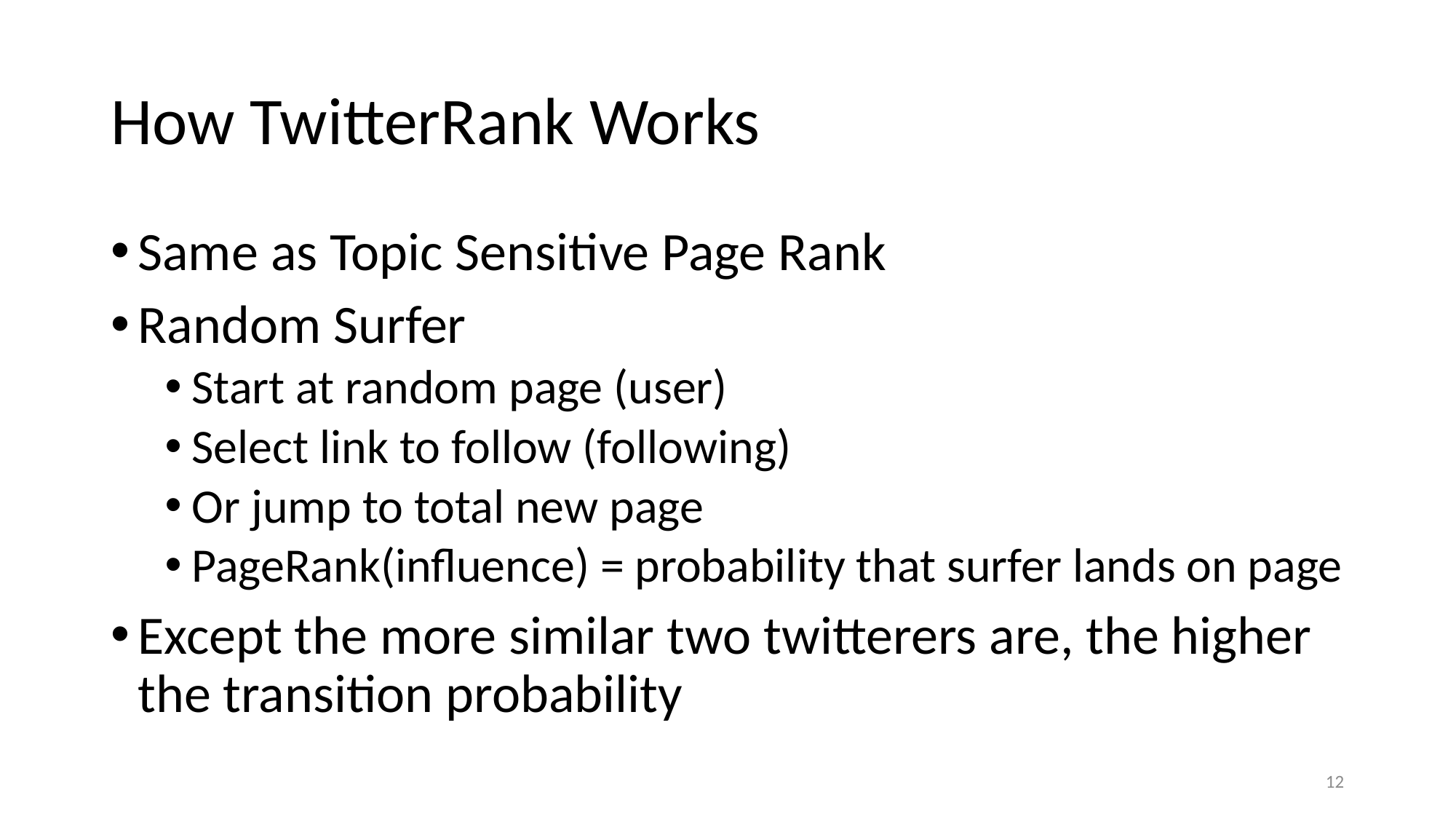

# How TwitterRank Works
Same as Topic Sensitive Page Rank
Random Surfer
Start at random page (user)
Select link to follow (following)
Or jump to total new page
PageRank(influence) = probability that surfer lands on page
Except the more similar two twitterers are, the higher the transition probability
12